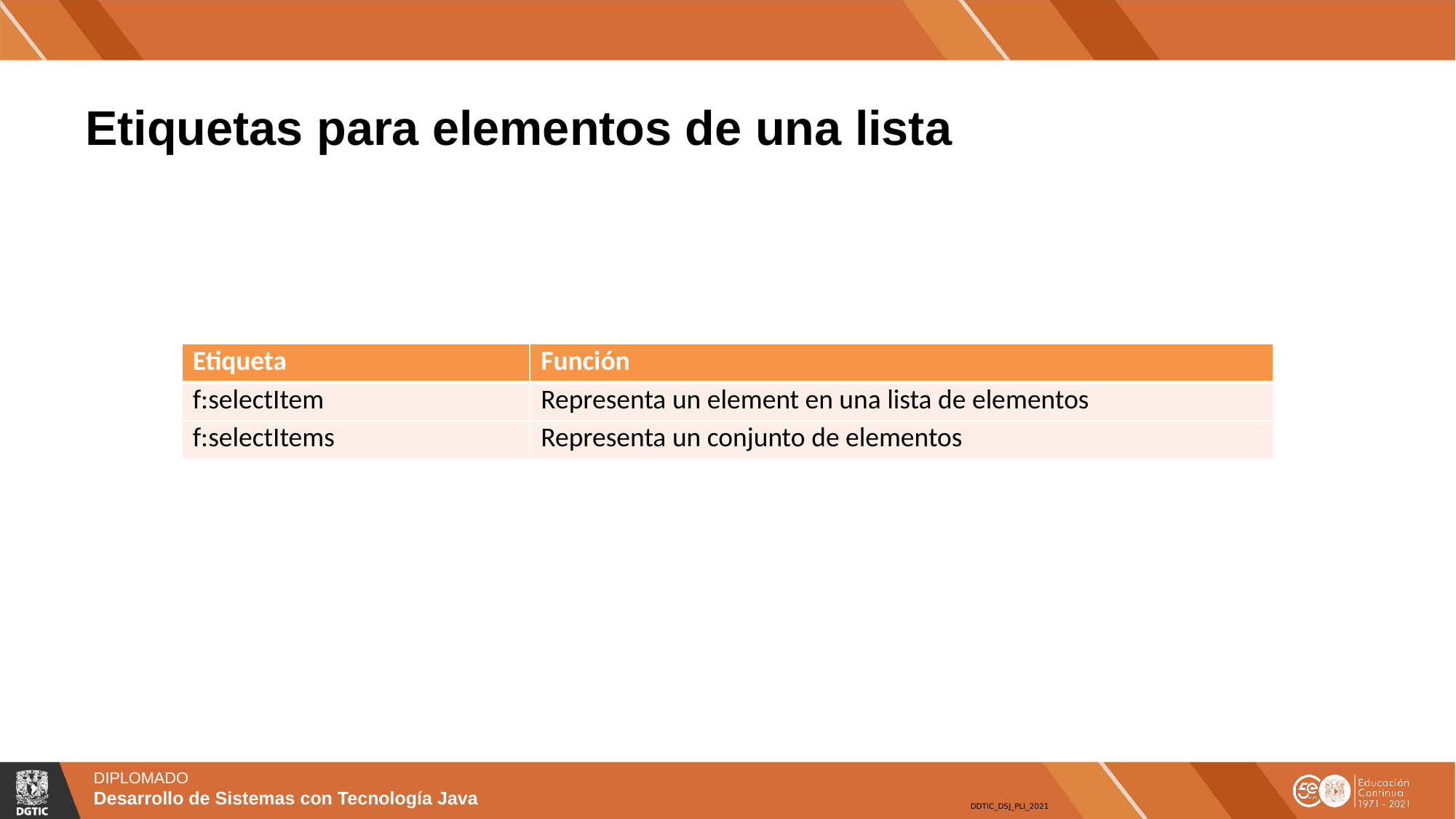

# Etiquetas para elementos de una lista
| Etiqueta | Función |
| --- | --- |
| f:selectItem | Representa un element en una lista de elementos |
| f:selectItems | Representa un conjunto de elementos |